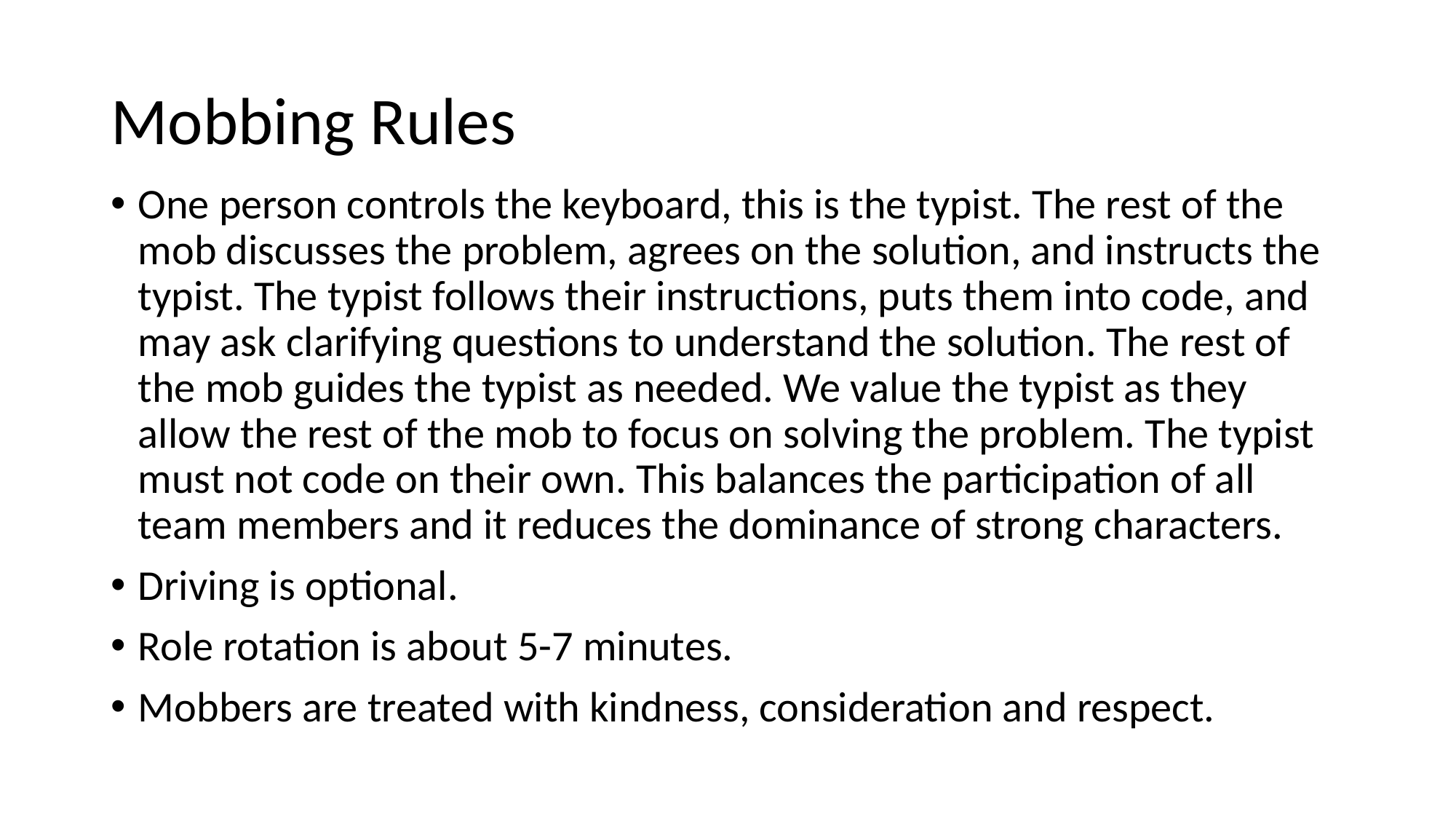

# Mobbing Rules
One person controls the keyboard, this is the typist. The rest of the mob discusses the problem, agrees on the solution, and instructs the typist. The typist follows their instructions, puts them into code, and may ask clarifying questions to understand the solution. The rest of the mob guides the typist as needed. We value the typist as they allow the rest of the mob to focus on solving the problem. The typist must not code on their own. This balances the participation of all team members and it reduces the dominance of strong characters.
Driving is optional.
Role rotation is about 5-7 minutes.
Mobbers are treated with kindness, consideration and respect.